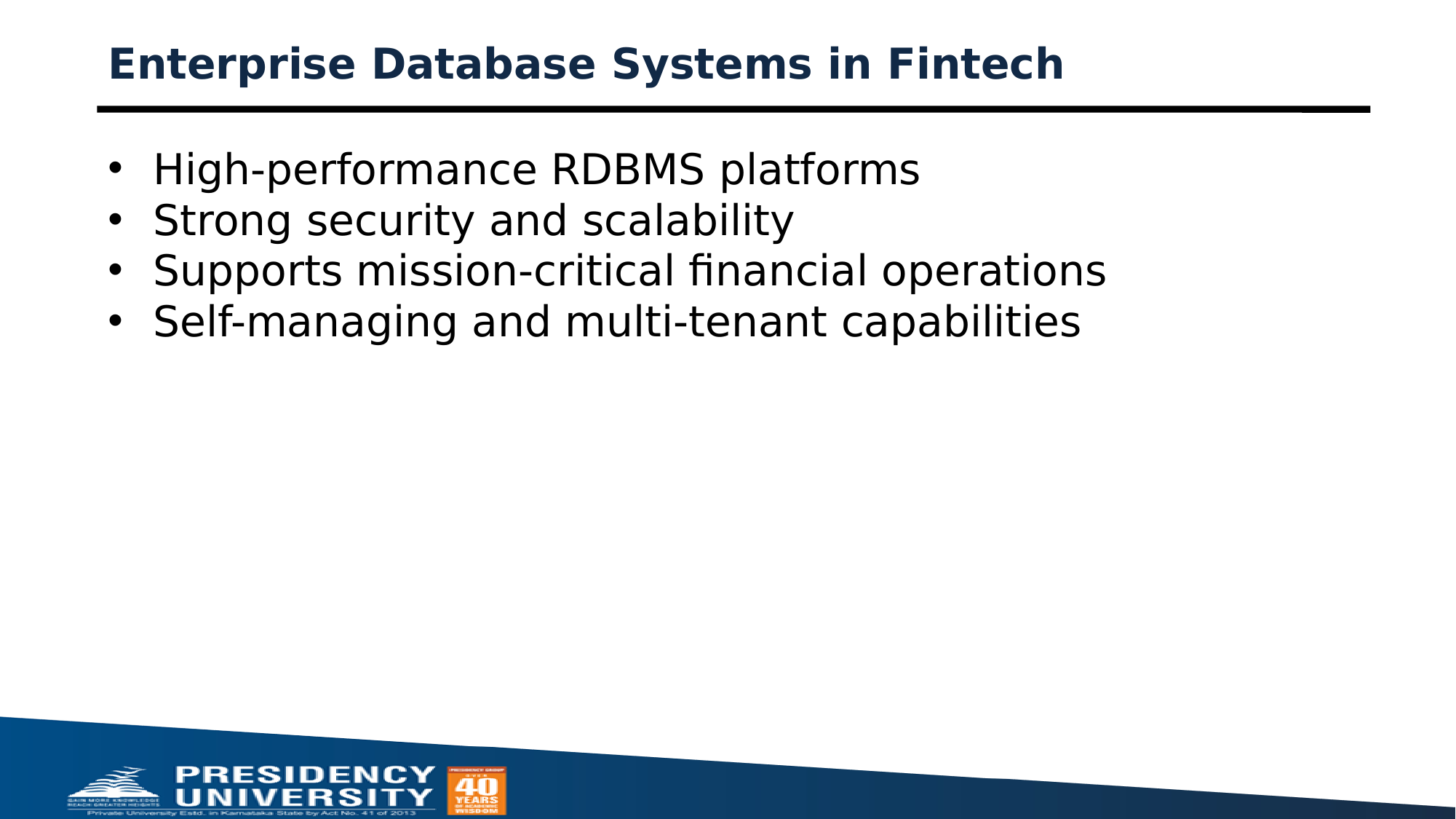

# Enterprise Database Systems in Fintech
High-performance RDBMS platforms
Strong security and scalability
Supports mission-critical financial operations
Self-managing and multi-tenant capabilities